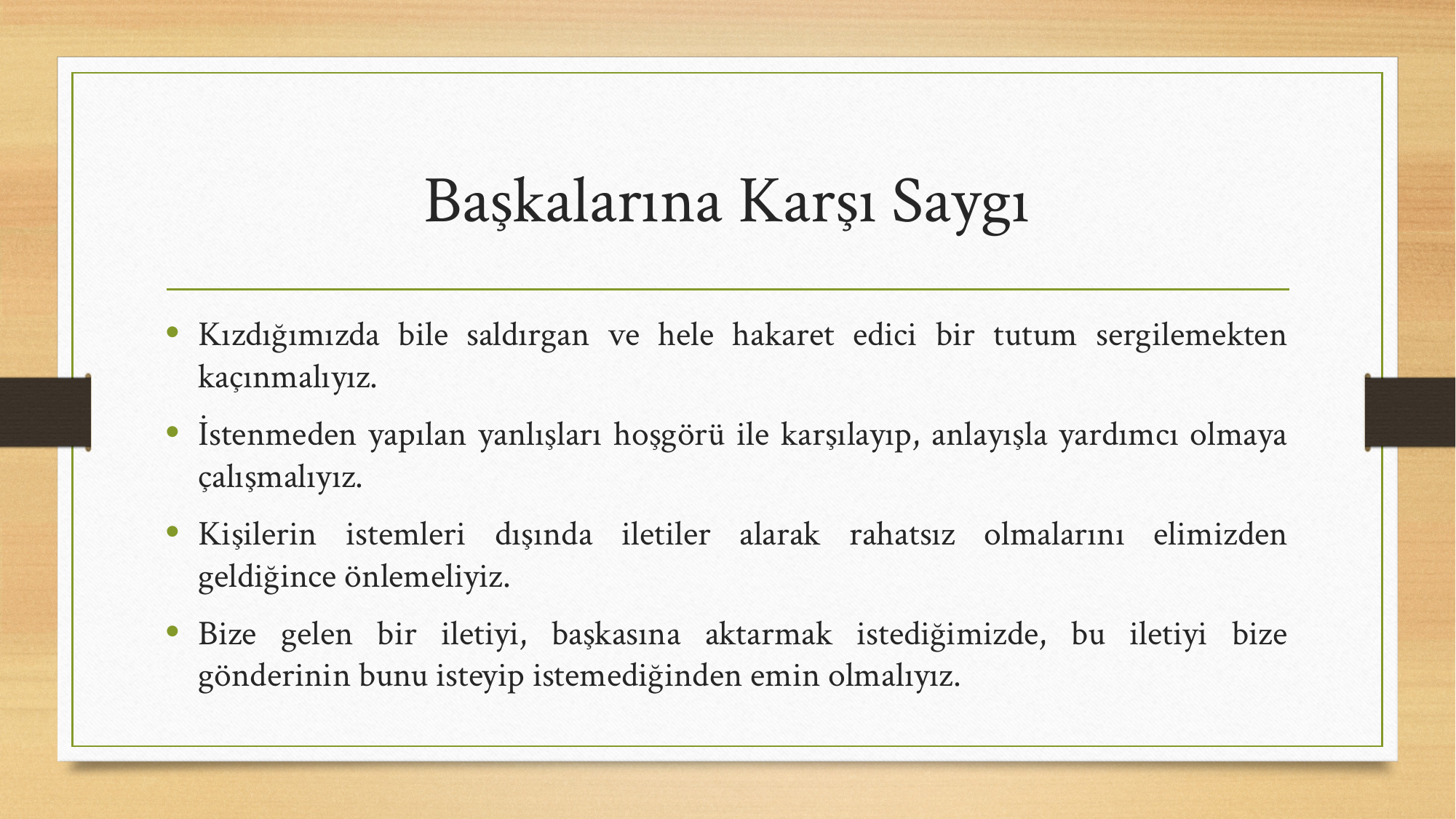

# Başkalarına Karşı Saygı
Kızdığımızda bile saldırgan ve hele hakaret edici bir tutum sergilemekten kaçınmalıyız.
İstenmeden yapılan yanlışları hoşgörü ile karşılayıp, anlayışla yardımcı olmaya çalışmalıyız.
Kişilerin istemleri dışında iletiler alarak rahatsız olmalarını elimizden geldiğince önlemeliyiz.
Bize gelen bir iletiyi, başkasına aktarmak istediğimizde, bu iletiyi bize gönderinin bunu isteyip istemediğinden emin olmalıyız.